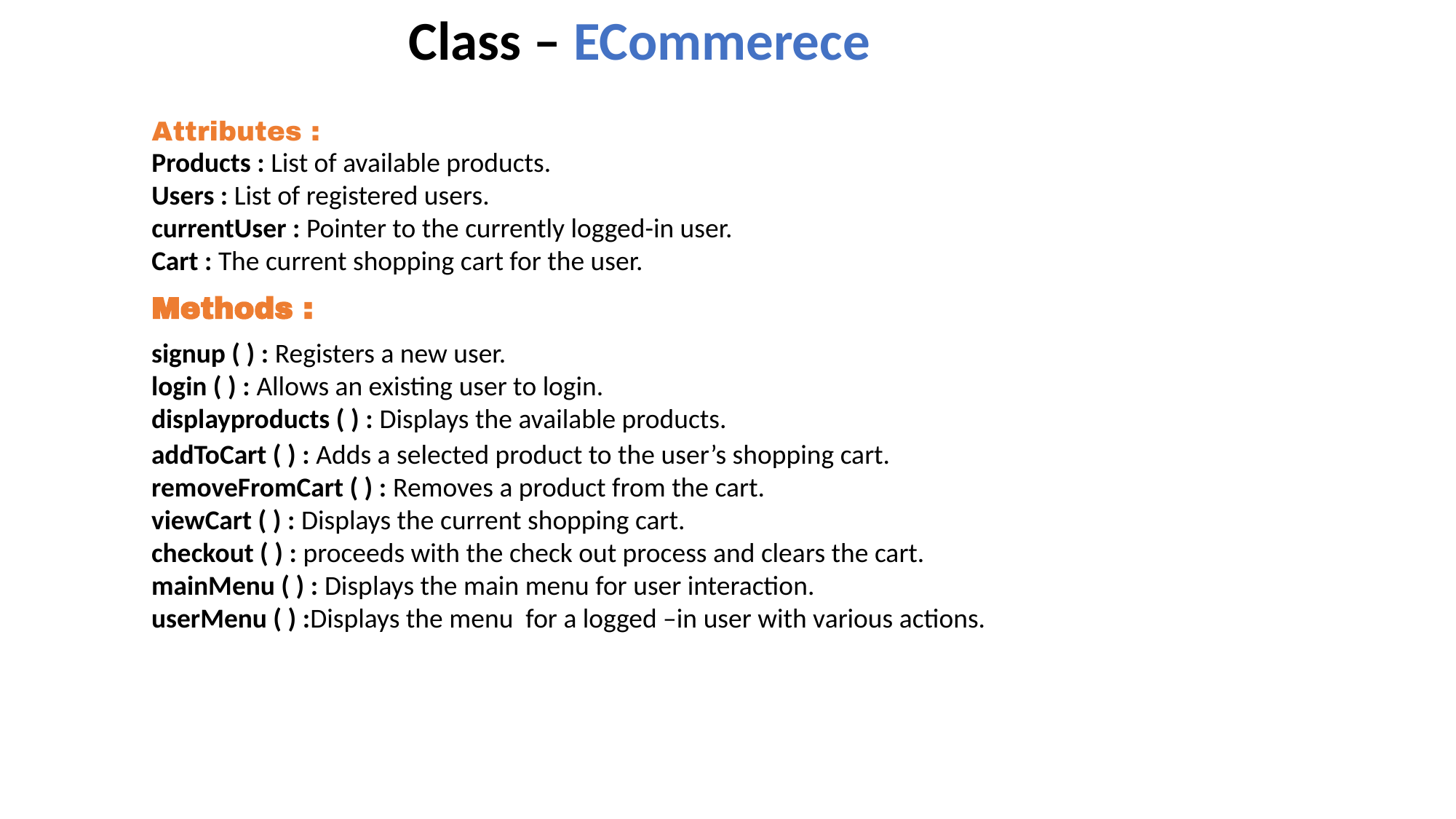

Class – ECommerece
Attributes :
Products : List of available products.
Users : List of registered users.
currentUser : Pointer to the currently logged-in user.
Cart : The current shopping cart for the user.

Methods :
signup ( ) : Registers a new user.
login ( ) : Allows an existing user to login.
displayproducts ( ) : Displays the available products.
addToCart ( ) : Adds a selected product to the user’s shopping cart.
removeFromCart ( ) : Removes a product from the cart.
viewCart ( ) : Displays the current shopping cart.
checkout ( ) : proceeds with the check out process and clears the cart.
mainMenu ( ) : Displays the main menu for user interaction.
userMenu ( ) :Displays the menu  for a logged –in user with various actions.